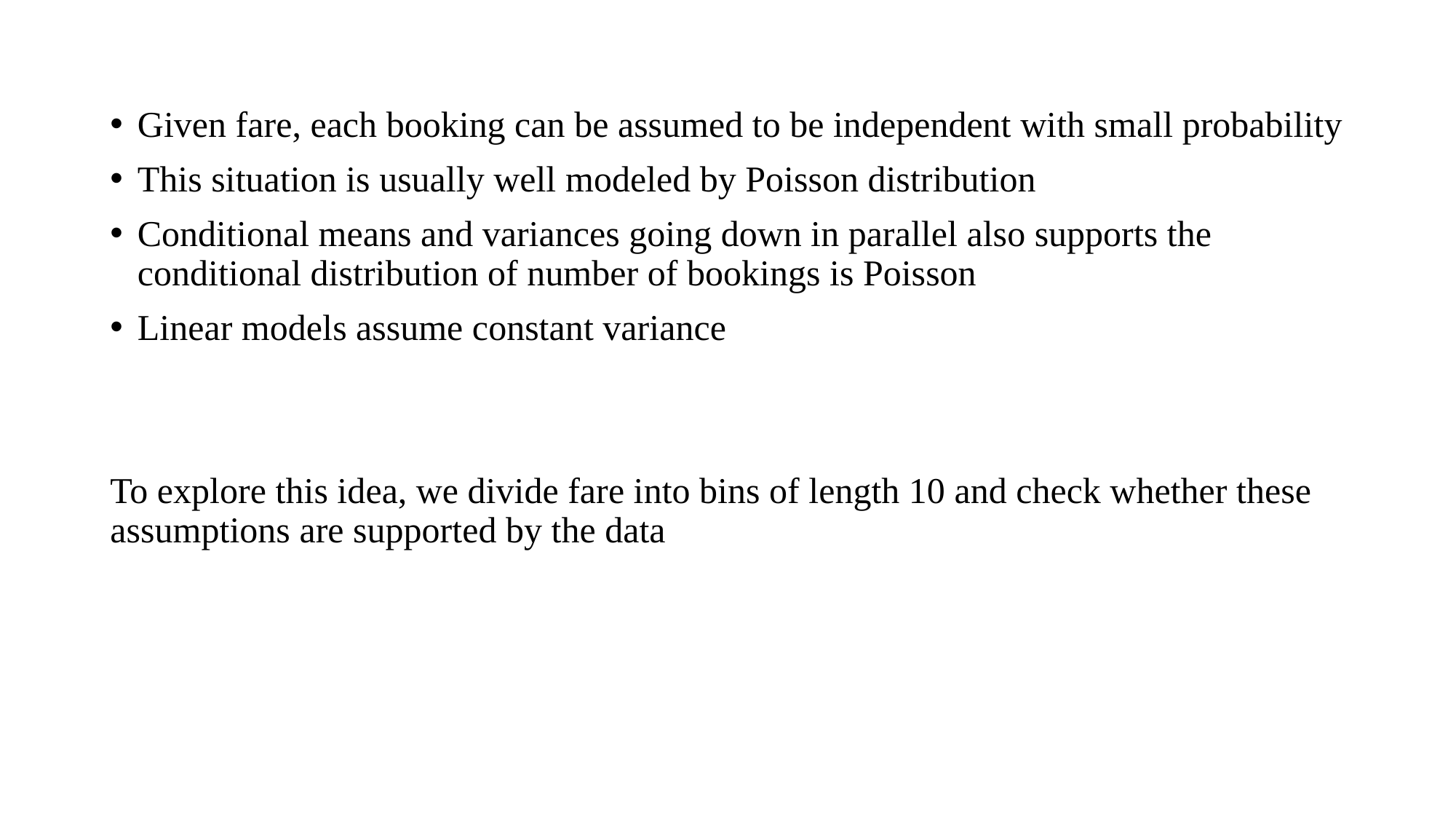

Given fare, each booking can be assumed to be independent with small probability
This situation is usually well modeled by Poisson distribution
Conditional means and variances going down in parallel also supports the conditional distribution of number of bookings is Poisson
Linear models assume constant variance

To explore this idea, we divide fare into bins of length 10 and check whether these assumptions are supported by the data